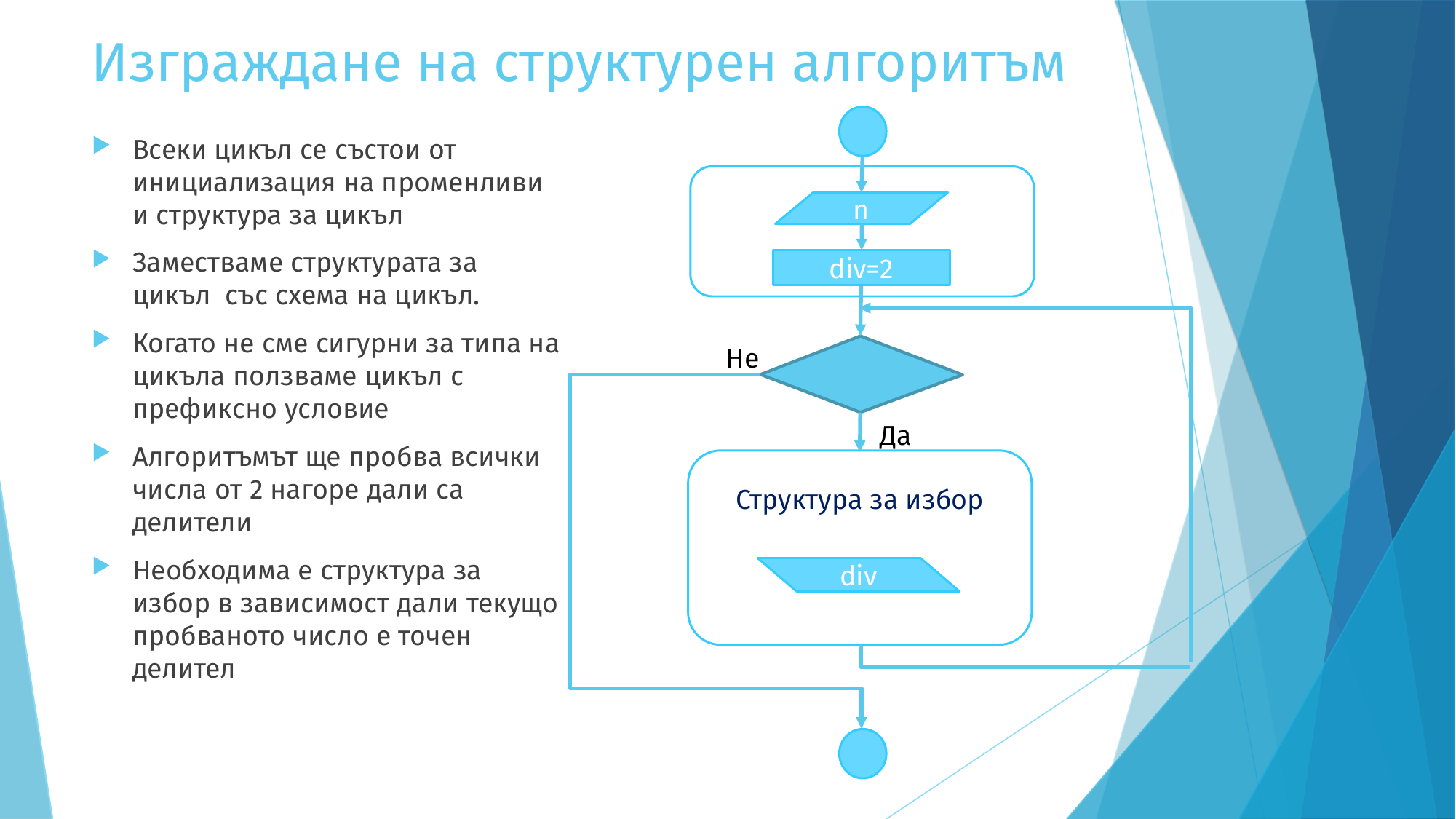

Изграждане на структурен алгоритъм

Всеки цикъл се състои от инициализация на променливи и структура за цикъл
Заместваме структурата за цикъл  със схема на цикъл.
Когато не сме сигурни за типа на цикъла ползваме цикъл с префиксно условие
Алгоритъмът ще пробва всички числа от 2 нагоре дали са делители
Необходима е структура за избор в зависимост дали текущо пробваното число е точен делител

n

div=2

Не

Да
Структура за избор

div